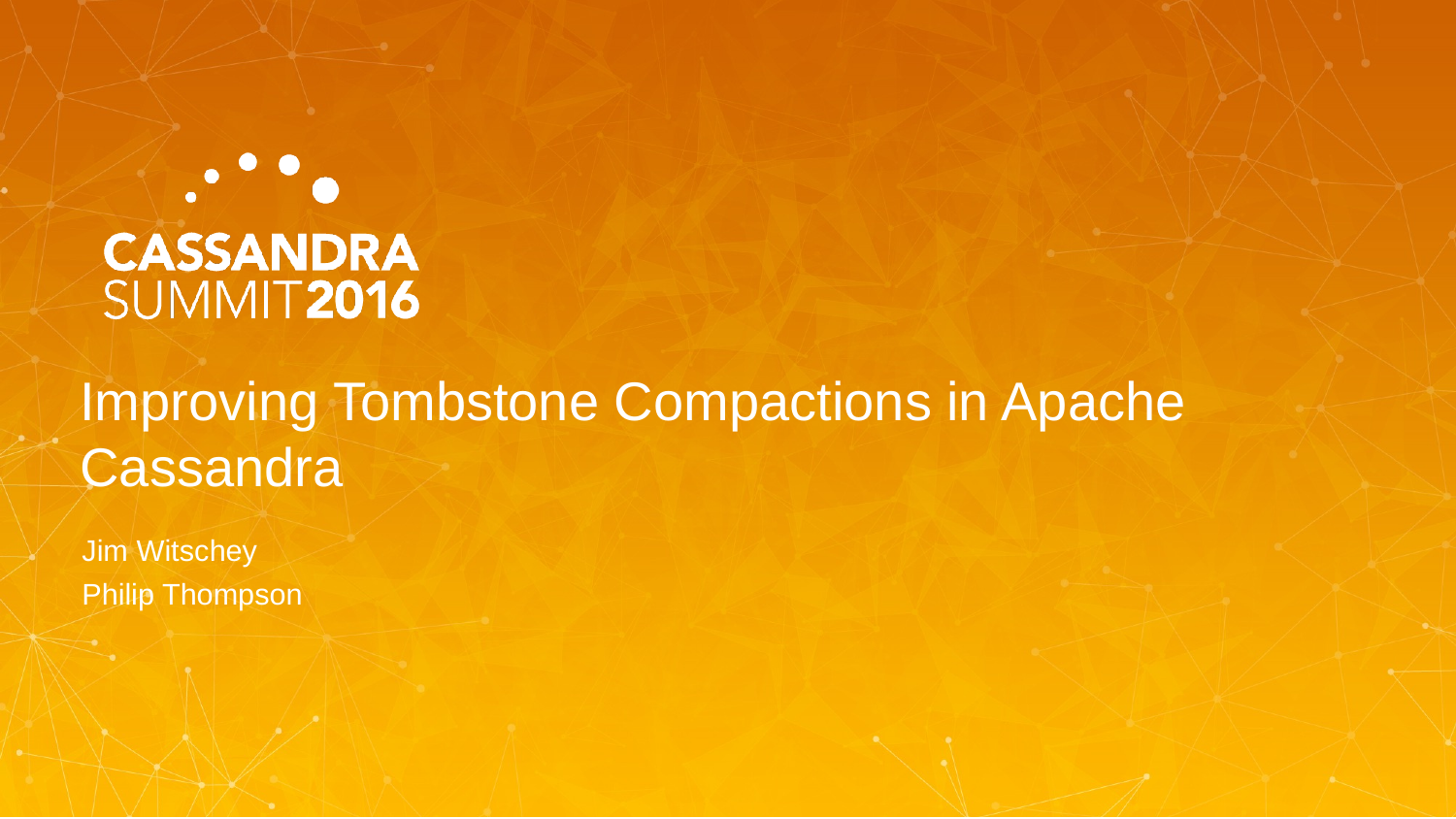

# Improving Tombstone Compactions in Apache Cassandra
Jim Witschey
Philip Thompson